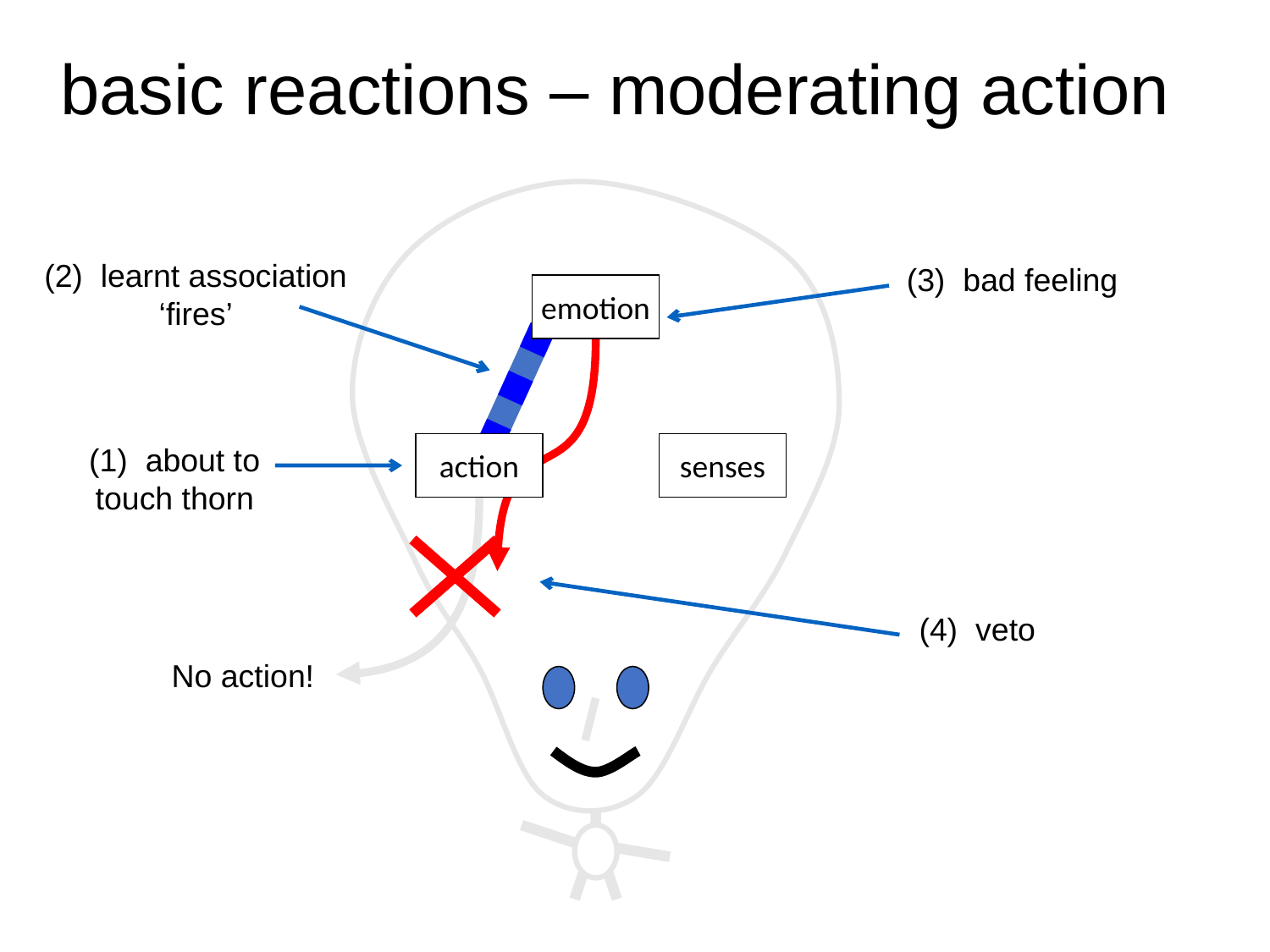

# basic reactions – moderating action

(2)  learnt association
‘fires’

(3)  bad feeling

emotion

(4)  veto
No action!

(1)  about to
touch thorn

action
senses